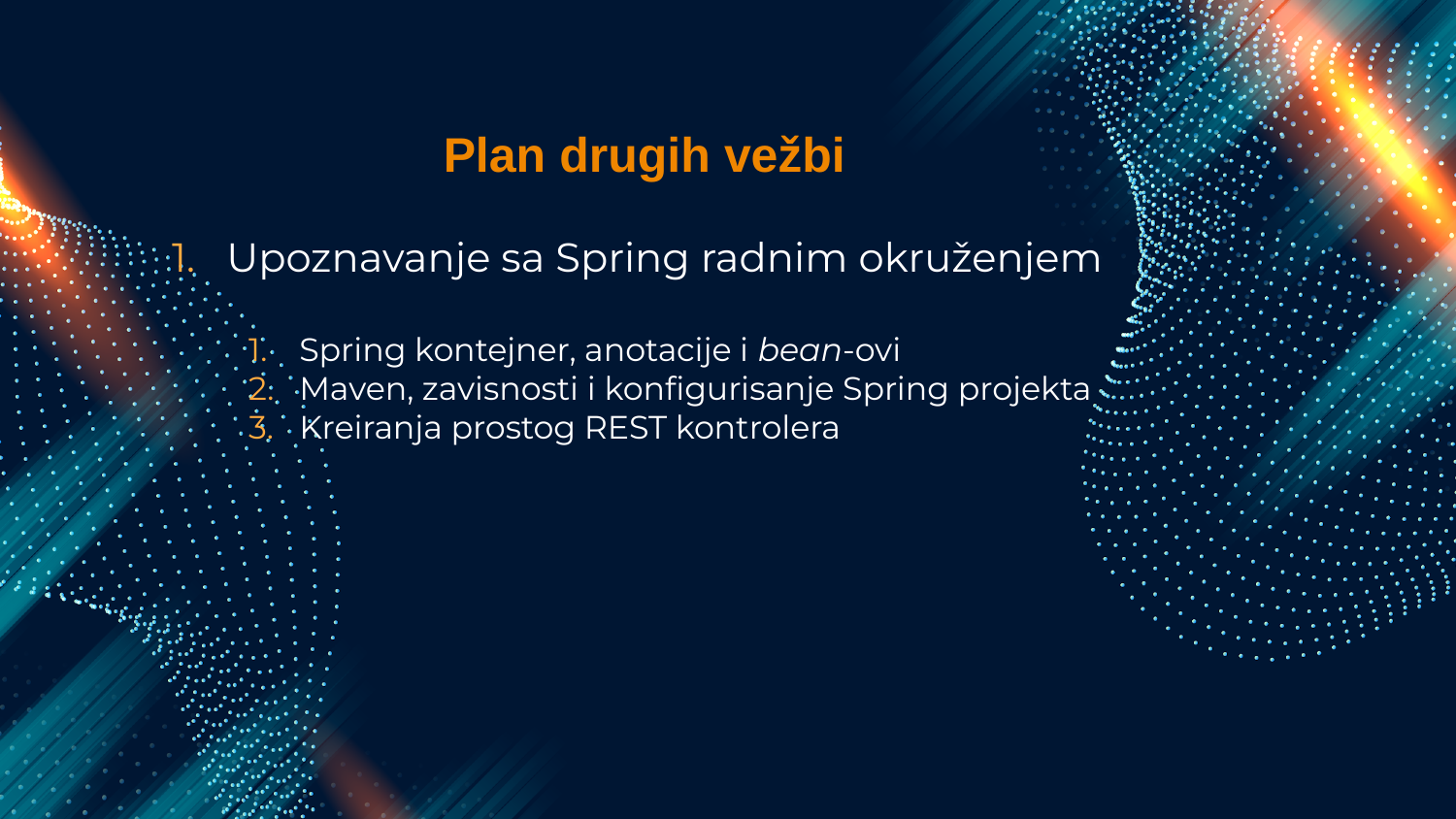

Plan drugih vežbi

Upoznavanje sa Spring radnim okruženjem

Spring kontejner, anotacije i bean-ovi
Maven, zavisnosti i konfigurisanje Spring projekta
Kreiranja prostog REST kontrolera